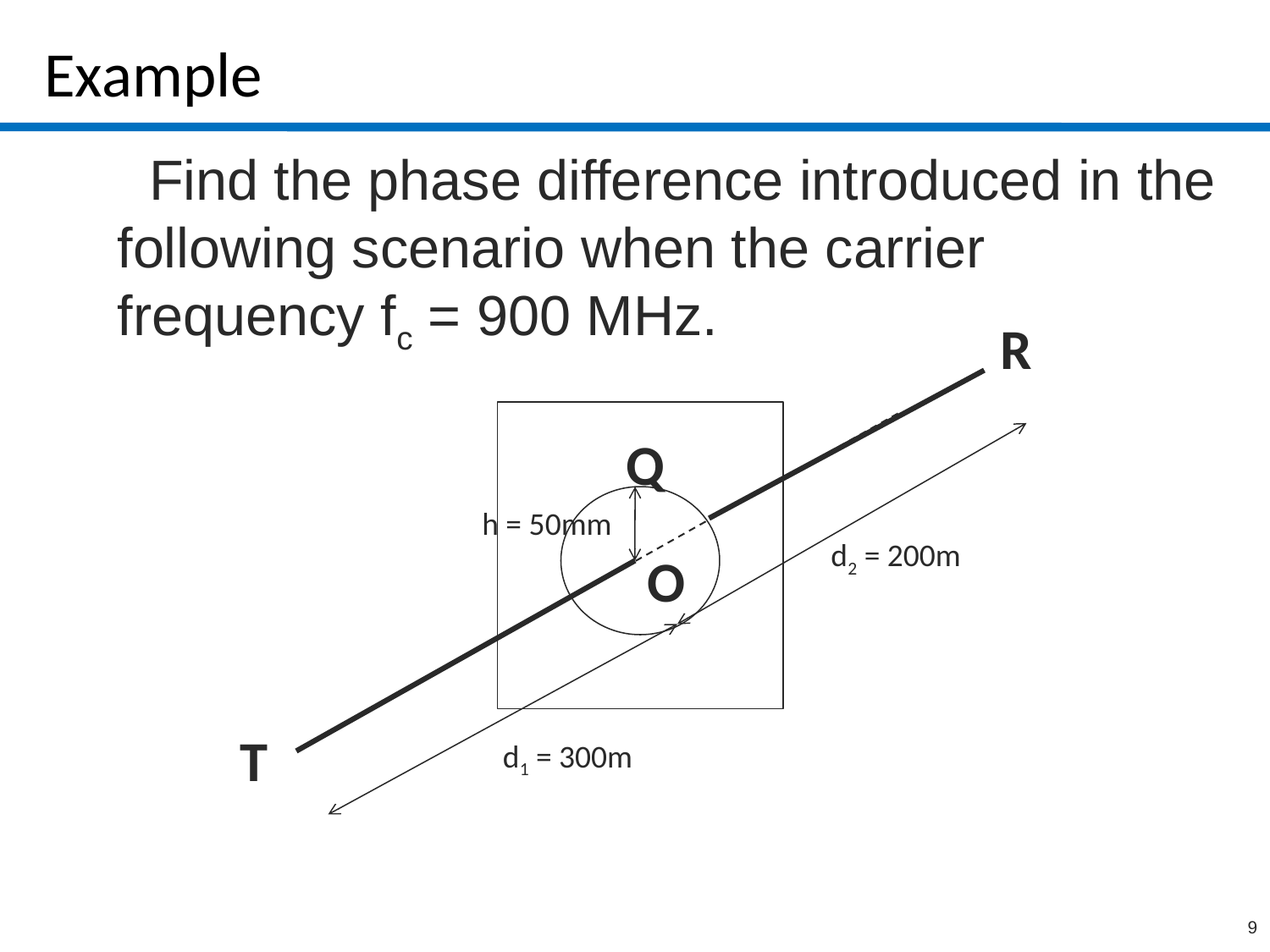

# Example
      Find the phase difference introduced in the following scenario when the carrier frequency fc = 900 MHz.
R

Q

h = 50mm
d2 = 200m
O
T
d1 = 300m
9